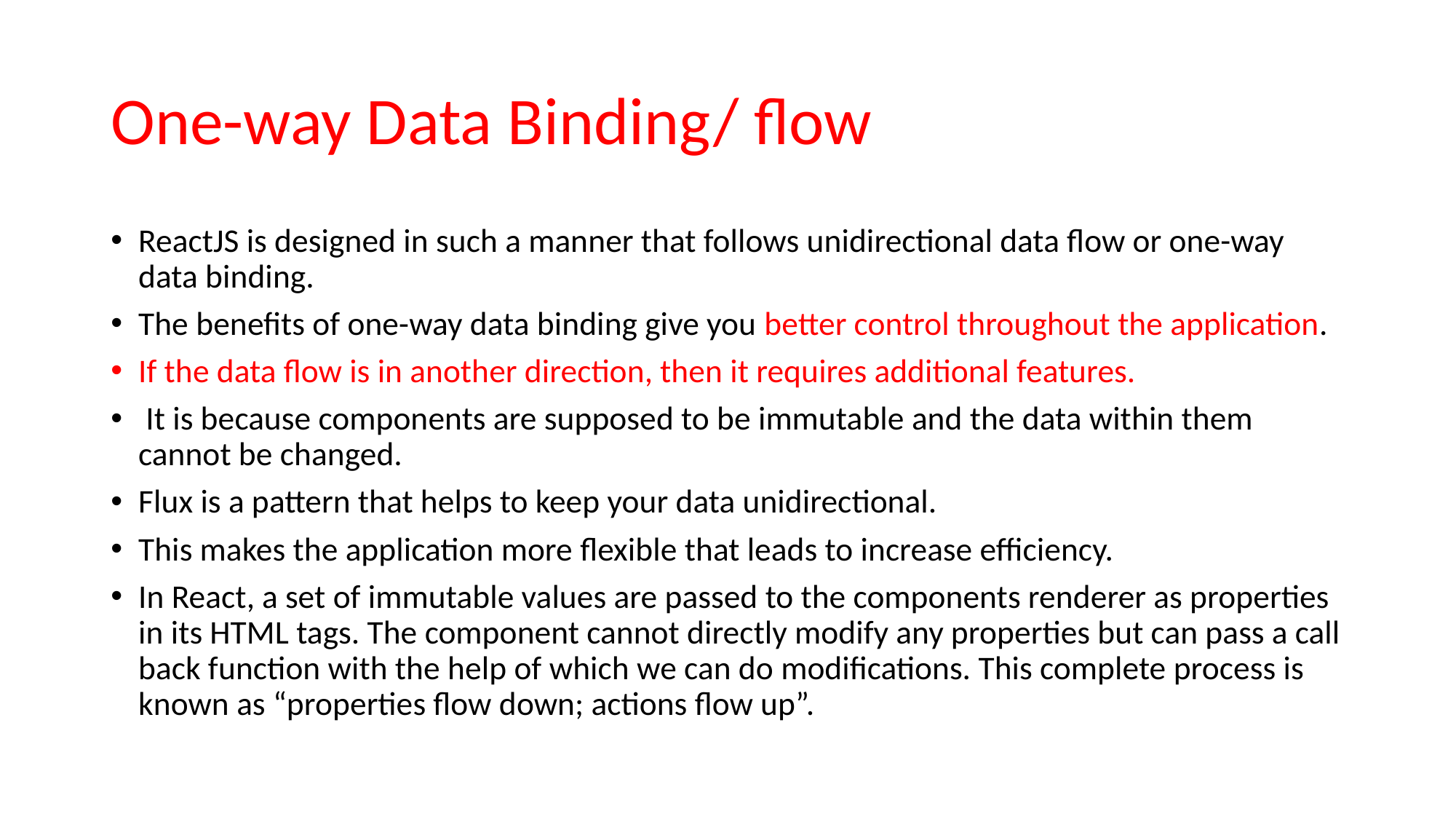

# One-way Data Binding/ flow
ReactJS is designed in such a manner that follows unidirectional data flow or one-way data binding.
The benefits of one-way data binding give you better control throughout the application.
If the data flow is in another direction, then it requires additional features.
 It is because components are supposed to be immutable and the data within them cannot be changed.
Flux is a pattern that helps to keep your data unidirectional.
This makes the application more flexible that leads to increase efficiency.
In React, a set of immutable values are passed to the components renderer as properties in its HTML tags. The component cannot directly modify any properties but can pass a call back function with the help of which we can do modifications. This complete process is known as “properties flow down; actions flow up”.